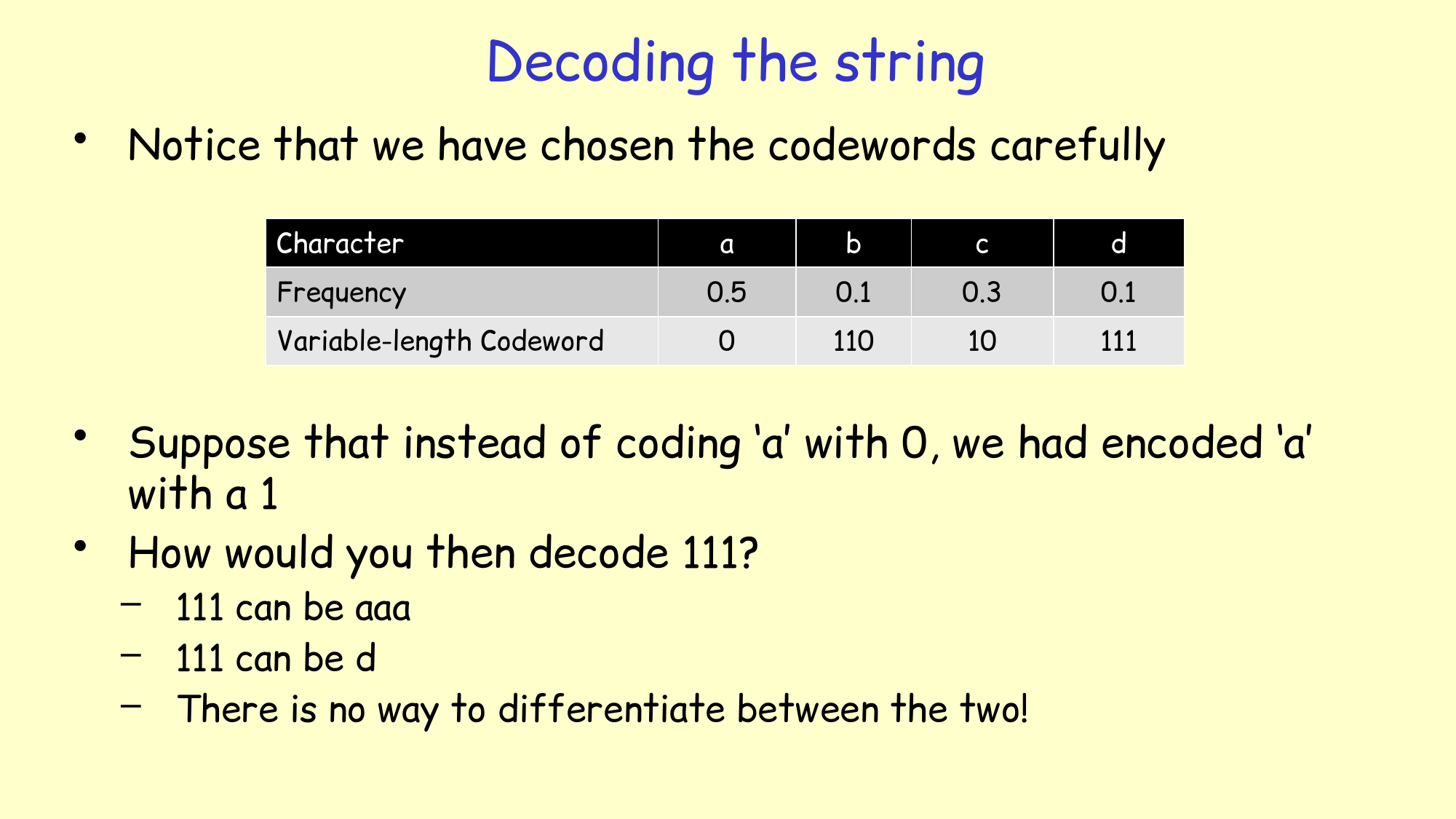

# Decoding the string
Notice that we have chosen the codewords carefully

Suppose that instead of coding ‘a’ with 0, we had encoded ‘a’ with a 1
How would you then decode 111?
111 can be aaa
111 can be d
There is no way to differentiate between the two!

| Character | a | b | c | d |
| --- | --- | --- | --- | --- |
| Frequency | 0.5 | 0.1 | 0.3 | 0.1 |
| Variable-length Codeword | 0 | 110 | 10 | 111 |